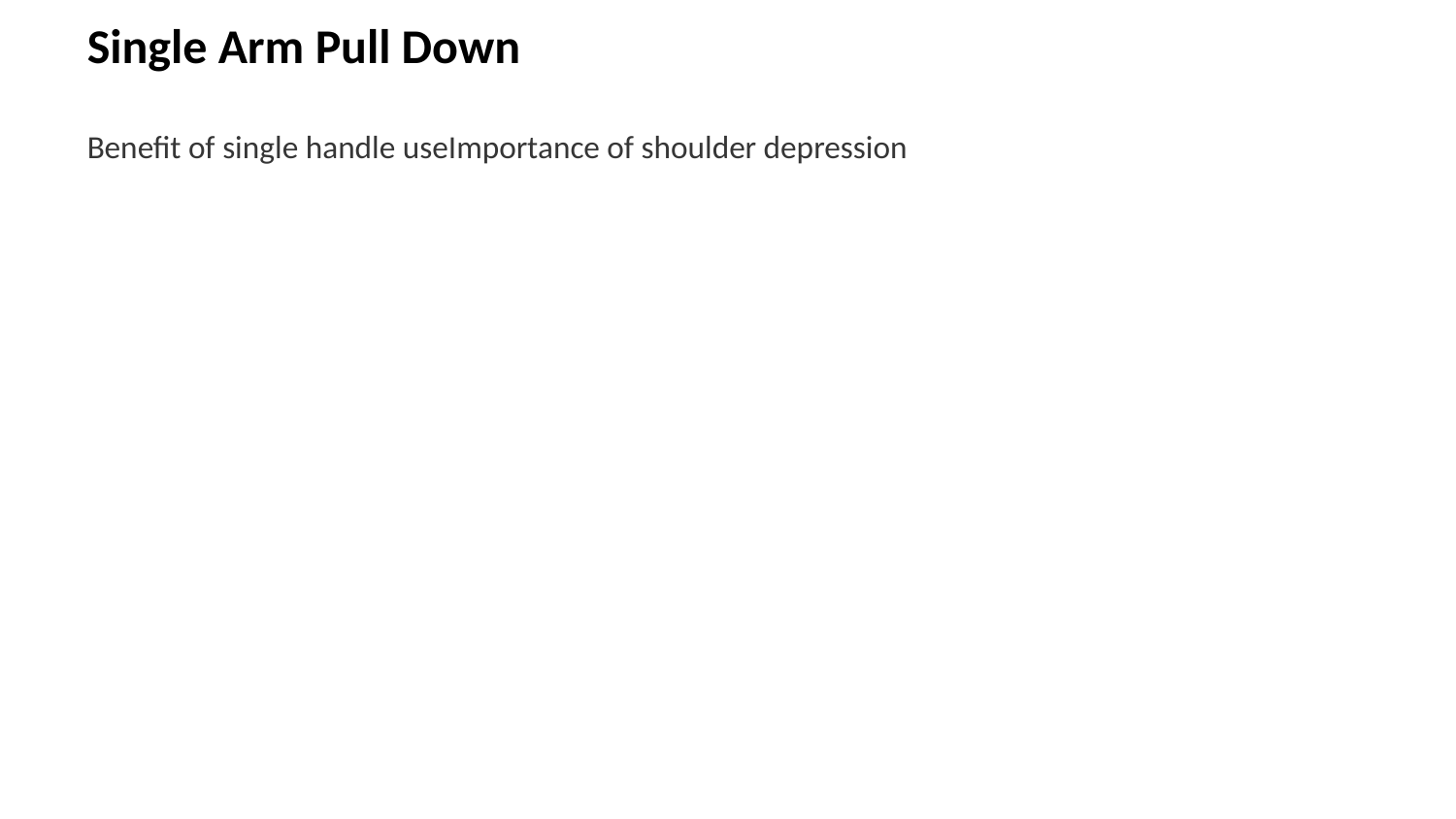

Single Arm Pull Down
Benefit of single handle useImportance of shoulder depression